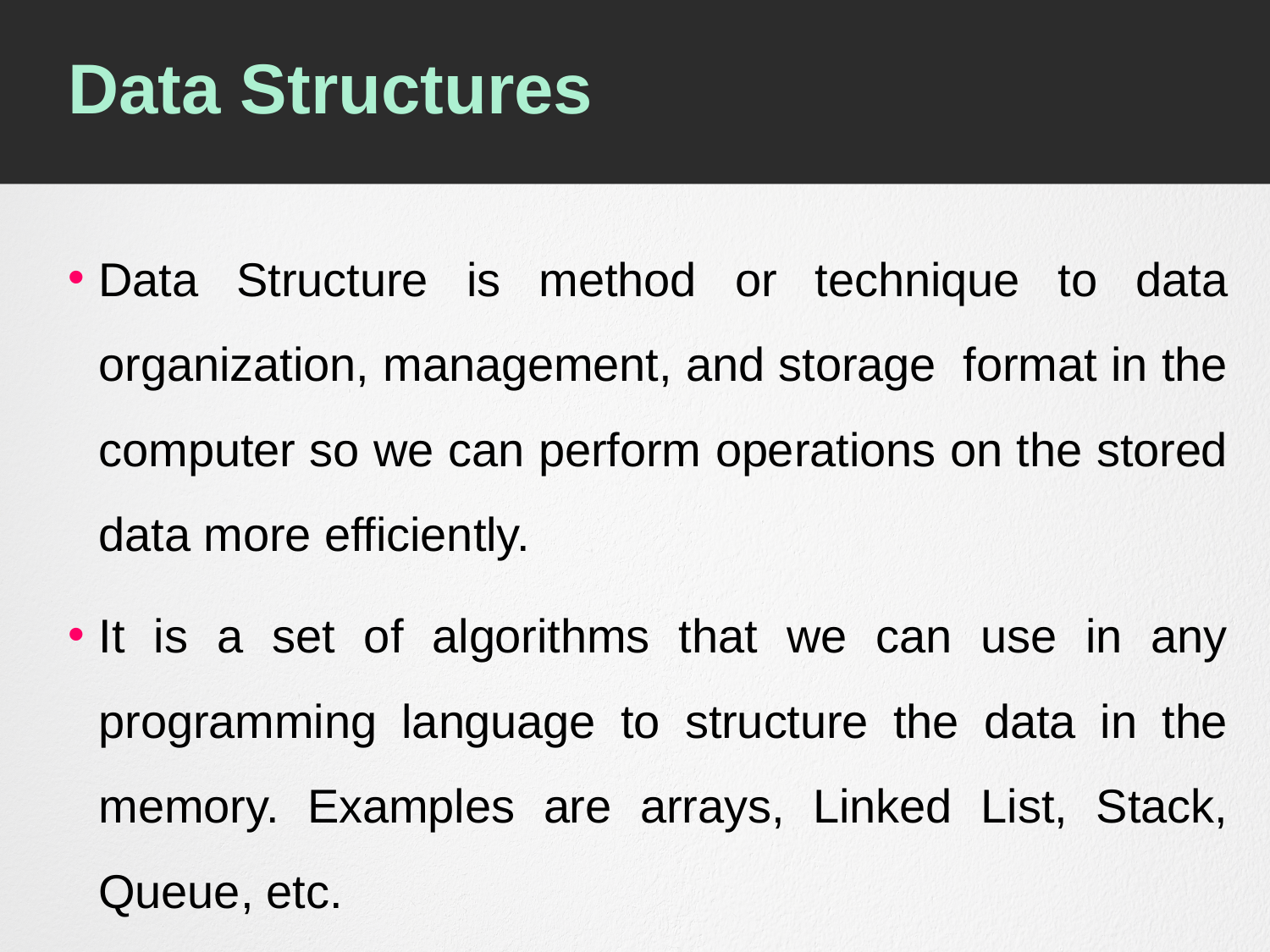

# Data Structures
Data Structure is method or technique to data organization, management, and storage  format in the computer so we can perform operations on the stored data more efficiently.
It is a set of algorithms that we can use in any programming language to structure the data in the memory. Examples are arrays, Linked List, Stack, Queue, etc.